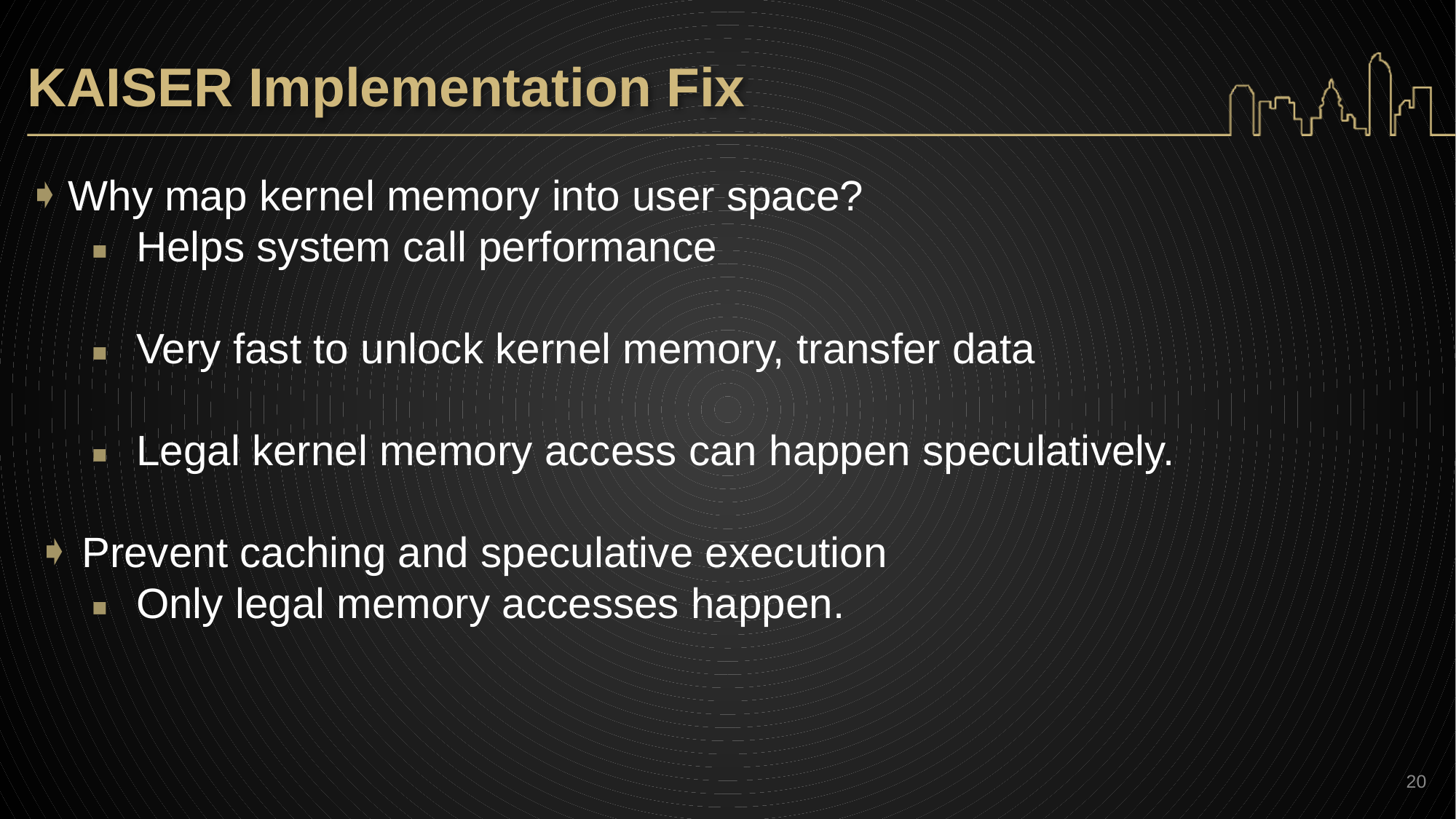

# KAISER Implementation Fix
Why map kernel memory into user space?
Helps system call performance
Very fast to unlock kernel memory, transfer data
Legal kernel memory access can happen speculatively.
Prevent caching and speculative execution
Only legal memory accesses happen.

20